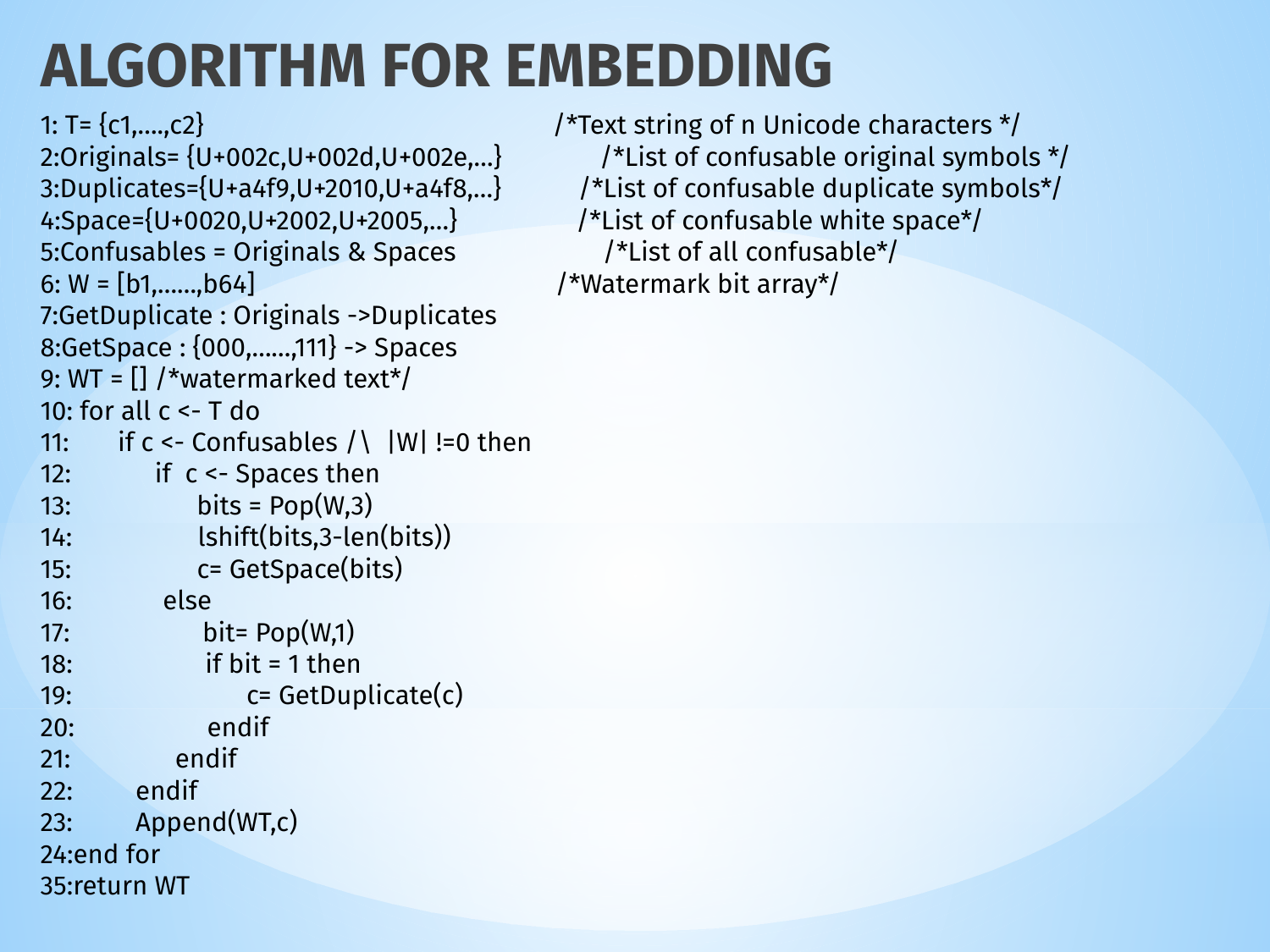

ALGORITHM FOR EMBEDDING
1: T= {c1,….,c2}                                                  /*Text string of n Unicode characters */
2:Originals= {U+002c,U+002d,U+002e,…}              /*List of confusable original symbols */
3:Duplicates={U+a4f9,U+2010,U+a4f8,…}           /*List of confusable duplicate symbols*/
4:Space={U+0020,U+2002,U+2005,…}                 /*List of confusable white space*/
5:Confusables = Originals & Spaces                     /*List of all confusable*/
6: W = [b1,……,b64]                                           /*Watermark bit array*/
7:GetDuplicate : Originals ->Duplicates
8:GetSpace : {000,……,111} -> Spaces
9: WT = [] /*watermarked text*/
10: for all c <- T do
11:       if c <- Confusables /\  |W| !=0 then
12:            if  c <- Spaces then
13:                  bits = Pop(W,3)
14:                  lshift(bits,3-len(bits))
15:                  c= GetSpace(bits)
16:             else
17:                   bit= Pop(W,1)
18:                   if bit = 1 then
19:                         c= GetDuplicate(c)
20:                   endif
21:               endif
22:         endif
23:         Append(WT,c)
24:end for
35:return WT